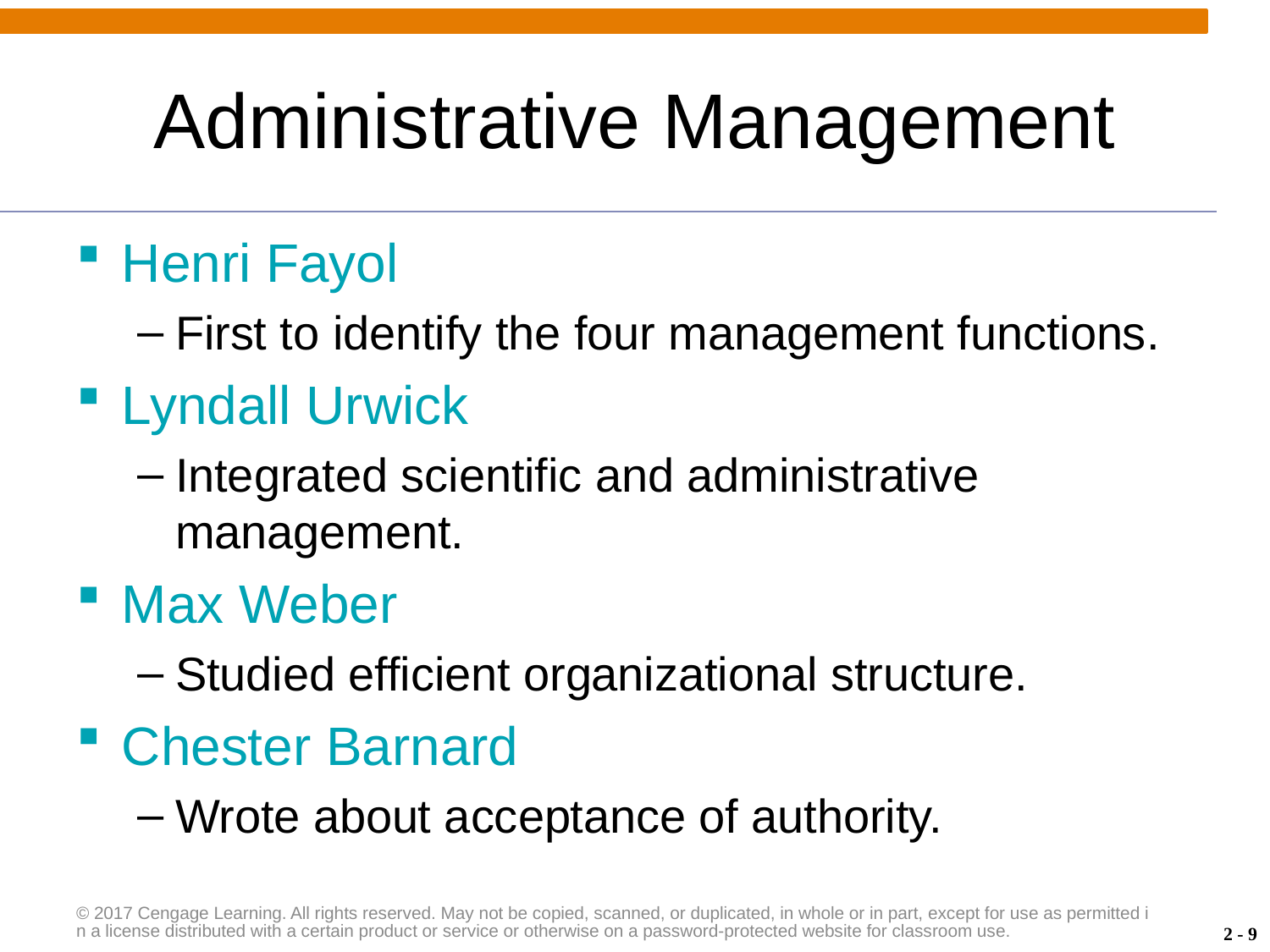

# Administrative Management
Henri Fayol
First to identify the four management functions.
Lyndall Urwick
Integrated scientific and administrative management.
Max Weber
Studied efficient organizational structure.
Chester Barnard
Wrote about acceptance of authority.
© 2017 Cengage Learning. All rights reserved. May not be copied, scanned, or duplicated, in whole or in part, except for use as permitted in a license distributed with a certain product or service or otherwise on a password-protected website for classroom use.